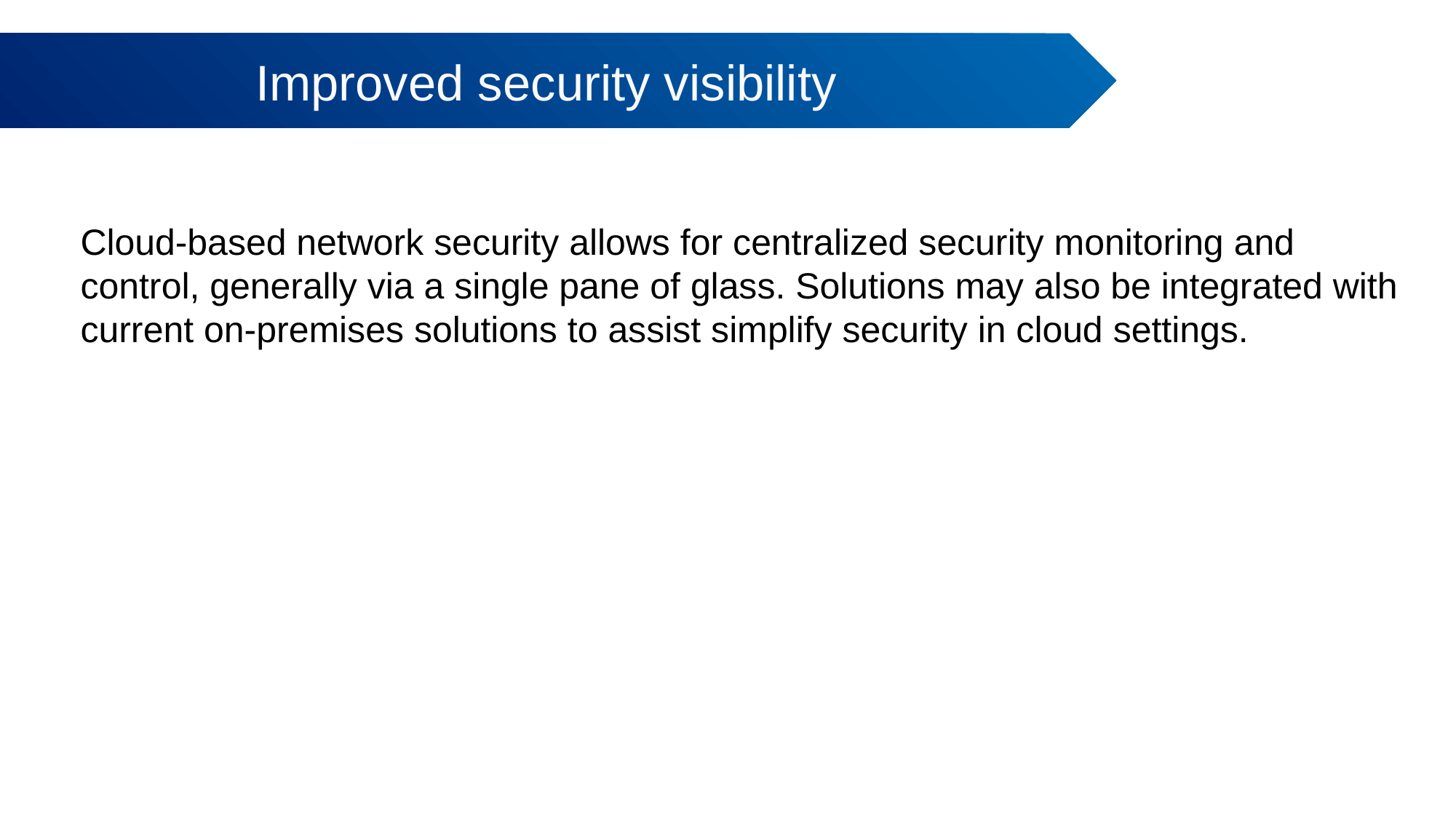

Improved security visibility
# Cloud-based network security allows for centralized security monitoring and control, generally via a single pane of glass. Solutions may also be integrated with current on-premises solutions to assist simplify security in cloud settings.